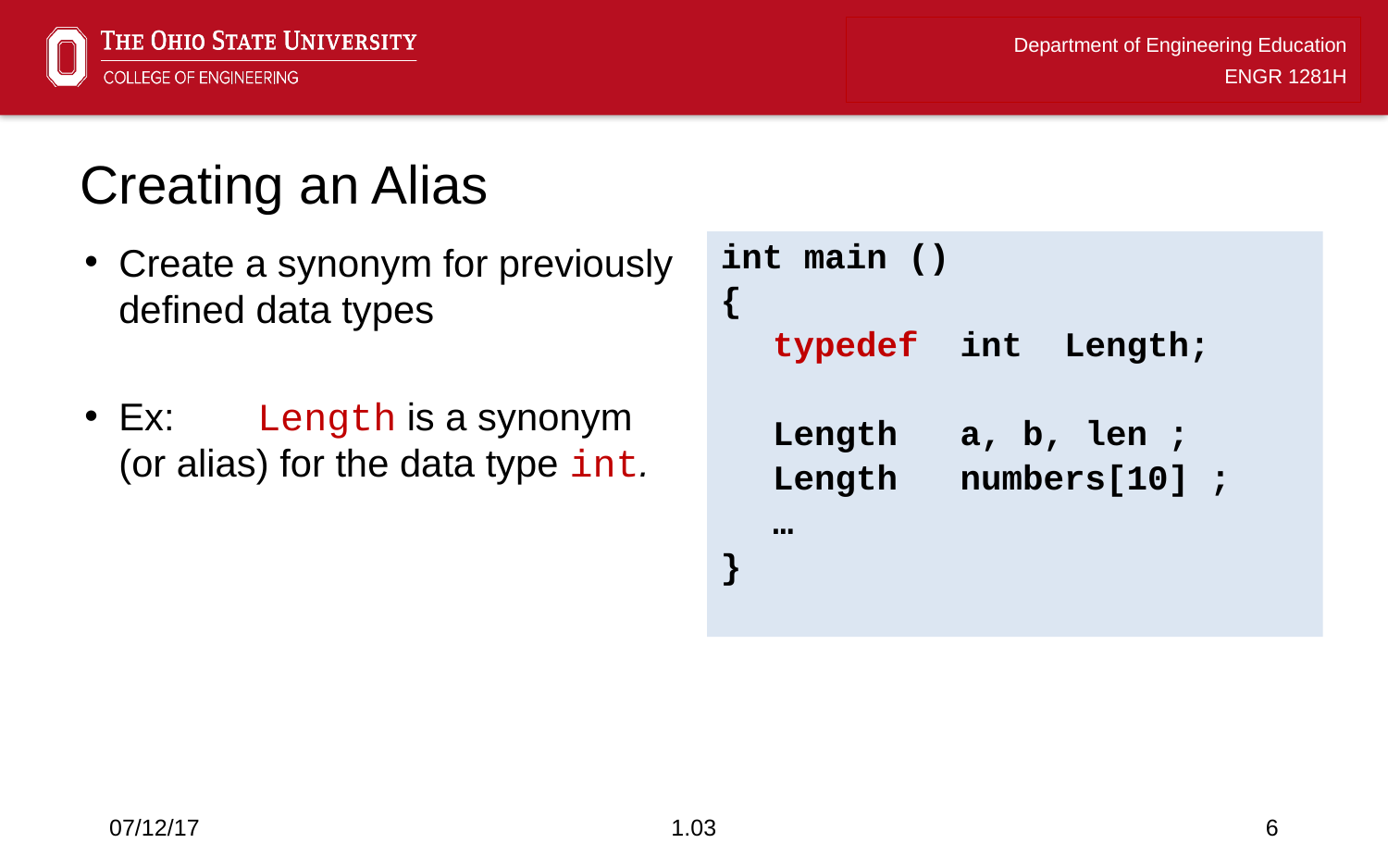

# Creating an Alias
Create a synonym for previously defined data types

Ex: 	Length is a synonym (or alias) for the data type int.

int main ()
{
	typedef  int  Length;

	Length   a, b, len ;
	Length   numbers[10] ;
	…
}

07/12/17
1.03
6